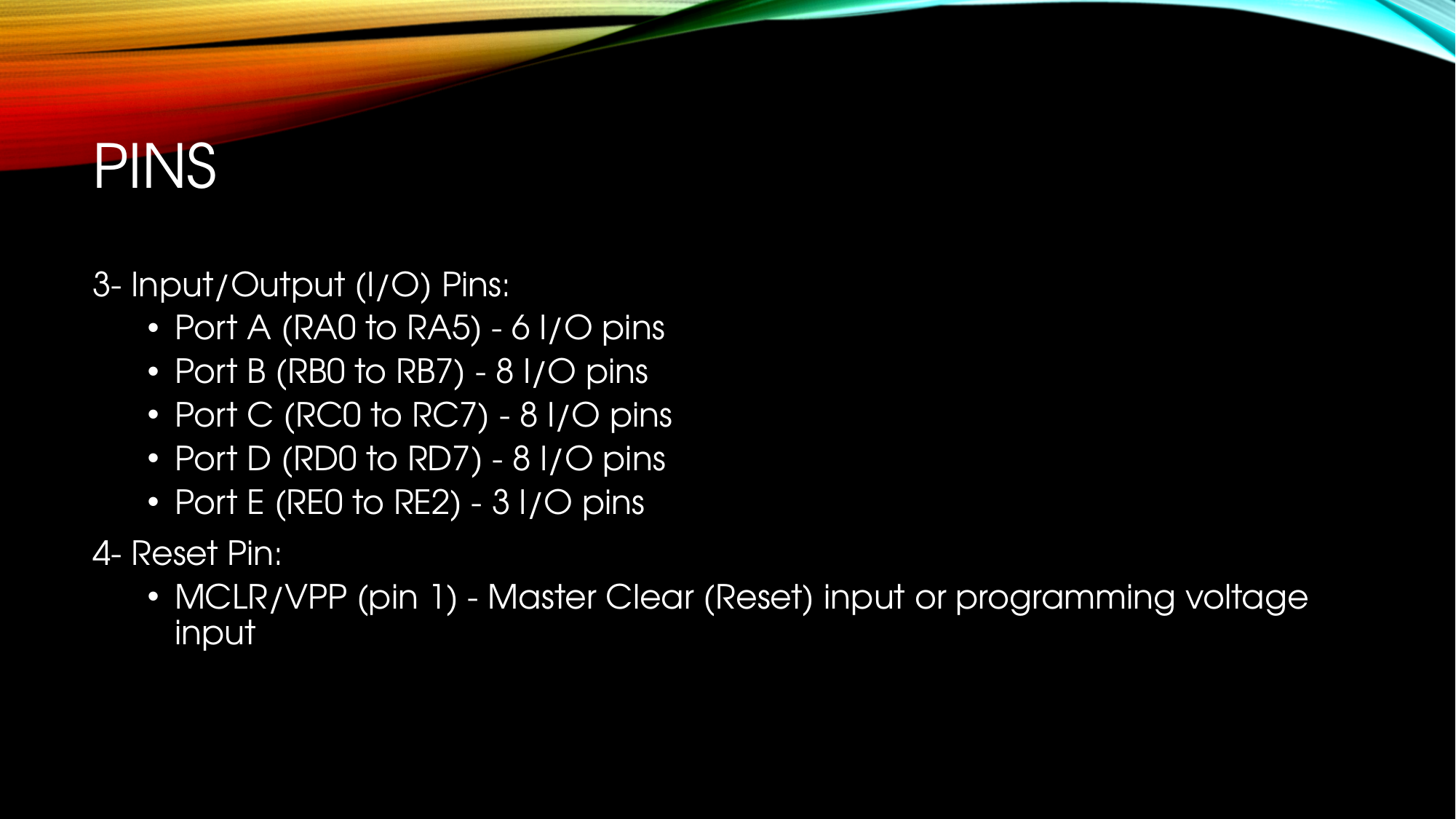

# pins
3- Input/Output (I/O) Pins:
Port A (RA0 to RA5) - 6 I/O pins
Port B (RB0 to RB7) - 8 I/O pins
Port C (RC0 to RC7) - 8 I/O pins
Port D (RD0 to RD7) - 8 I/O pins
Port E (RE0 to RE2) - 3 I/O pins
4- Reset Pin:
MCLR/VPP (pin 1) - Master Clear (Reset) input or programming voltage input